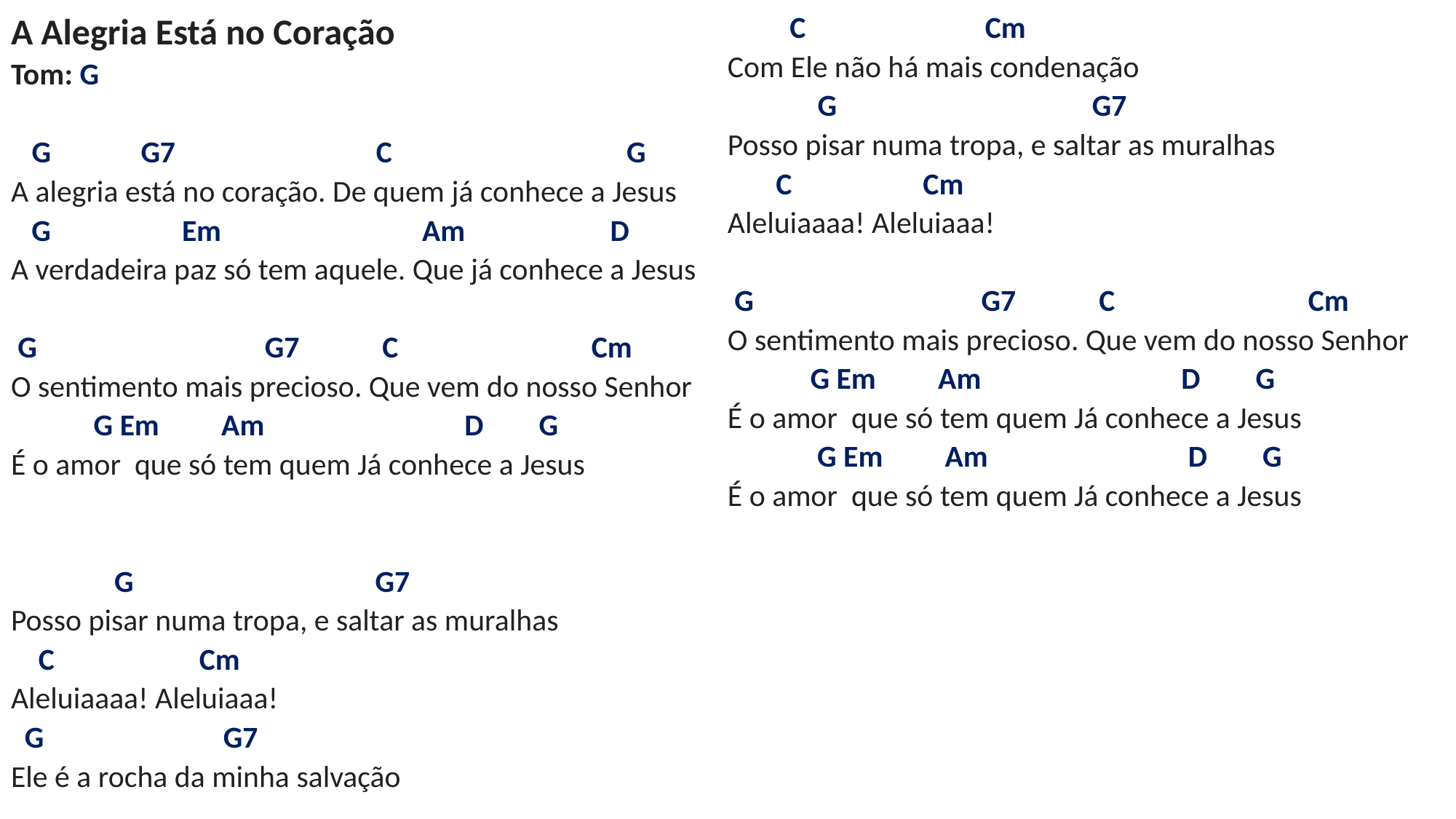

# A Alegria Está no Coração Tom: G G             G7                             C                                  G A alegria está no coração. De quem já conhece a Jesus G                   Em                             Am                     D A verdadeira paz só tem aquele. Que já conhece a Jesus G                                 G7            C                            Cm O sentimento mais precioso. Que vem do nosso Senhor G Em         Am                             D        G É o amor  que só tem quem Já conhece a Jesus G                                   G7 Posso pisar numa tropa, e saltar as muralhas C                     Cm Aleluiaaaa! Aleluiaaa! G                          G7 Ele é a rocha da minha salvação C                          Cm Com Ele não há mais condenação G                                     G7 Posso pisar numa tropa, e saltar as muralhas C                   Cm Aleluiaaaa! Aleluiaaa!   G                                 G7            C                            Cm O sentimento mais precioso. Que vem do nosso Senhor G Em         Am                             D        G É o amor  que só tem quem Já conhece a Jesus G Em         Am                             D        G É o amor  que só tem quem Já conhece a Jesus